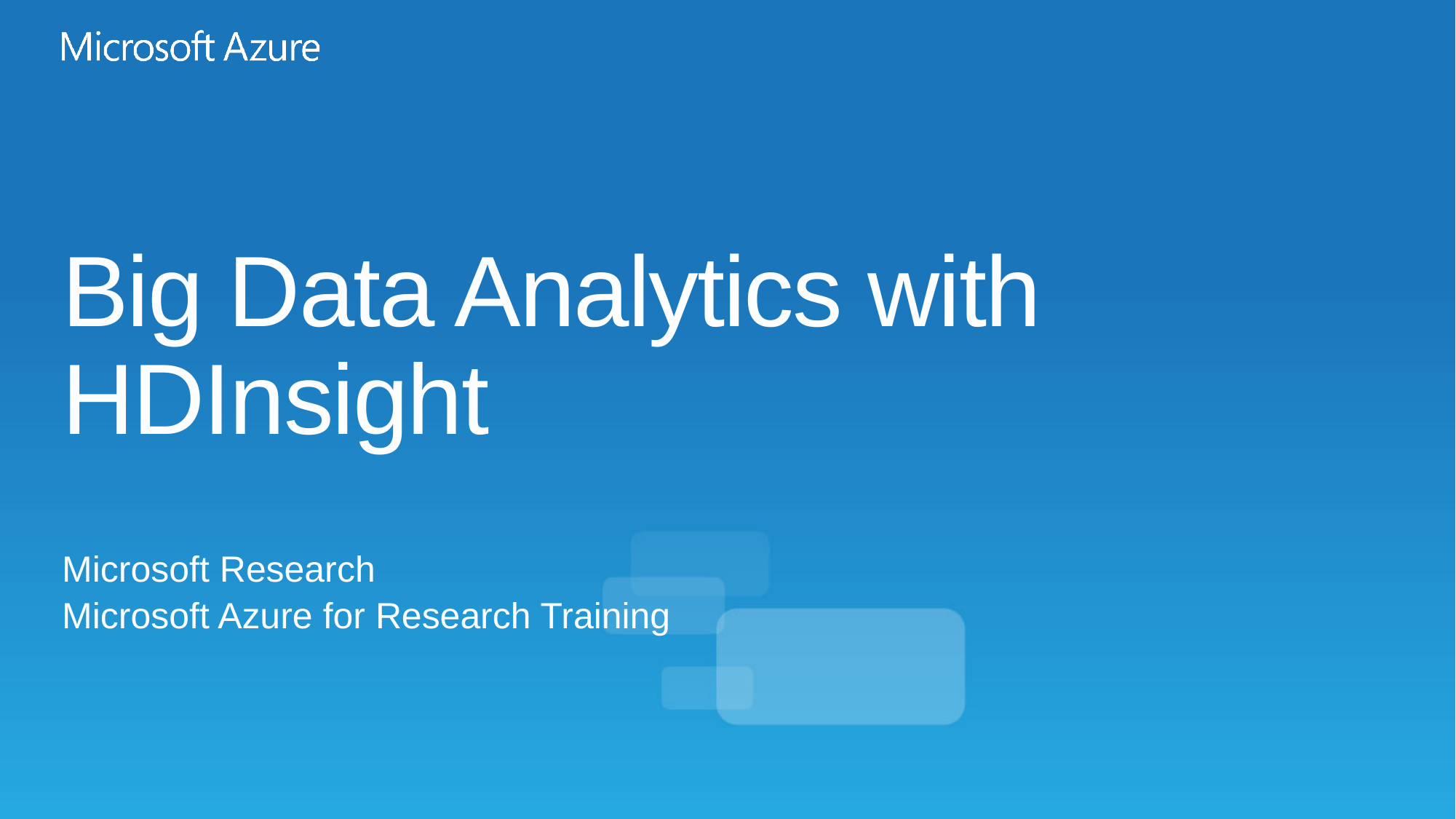

# Big Data Analytics with HDInsight
Microsoft Research
Microsoft Azure for Research Training